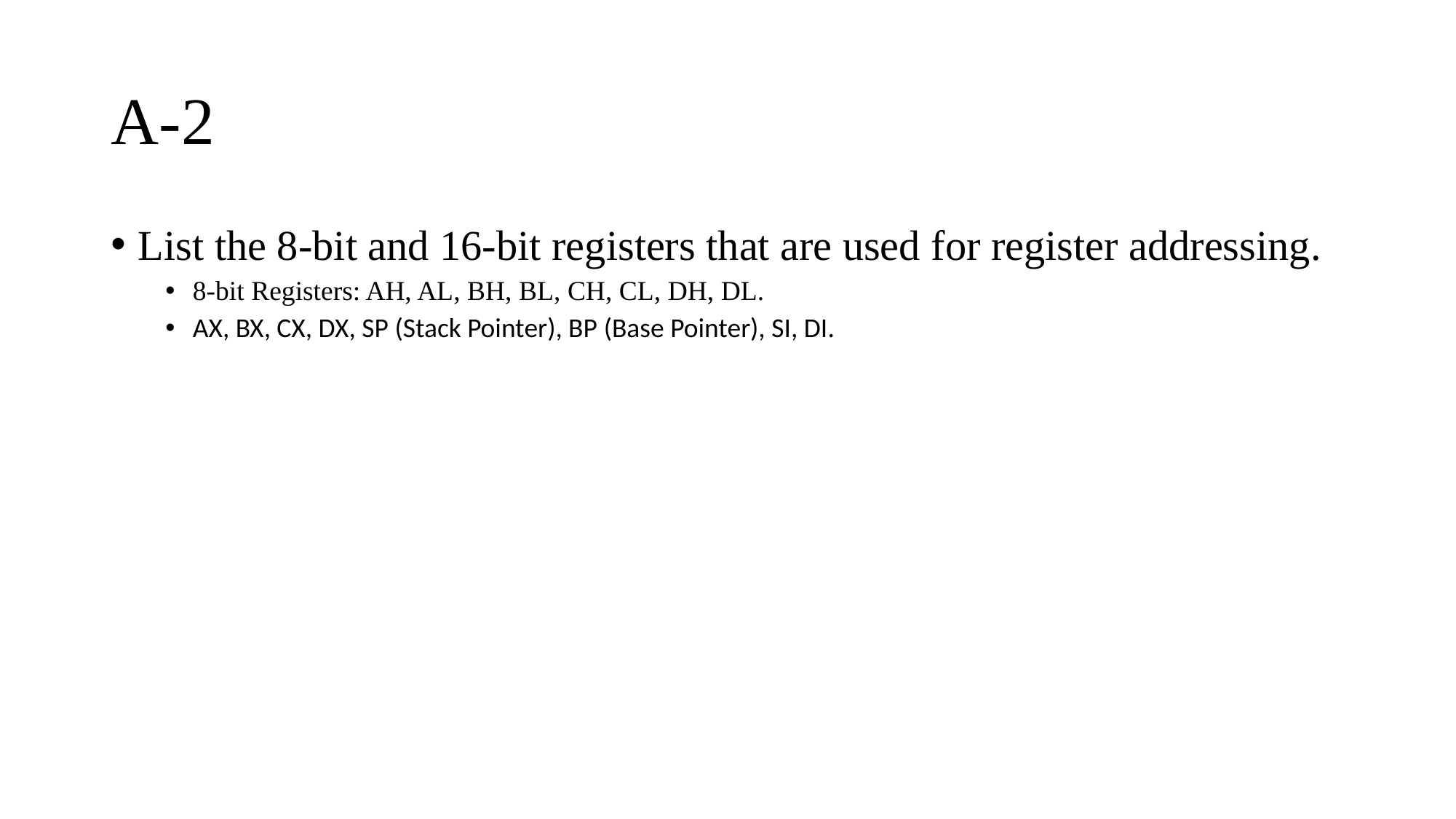

# A-2
List the 8-bit and 16-bit registers that are used for register addressing.
8-bit Registers: AH, AL, BH, BL, CH, CL, DH, DL.
AX, BX, CX, DX, SP (Stack Pointer), BP (Base Pointer), SI, DI.